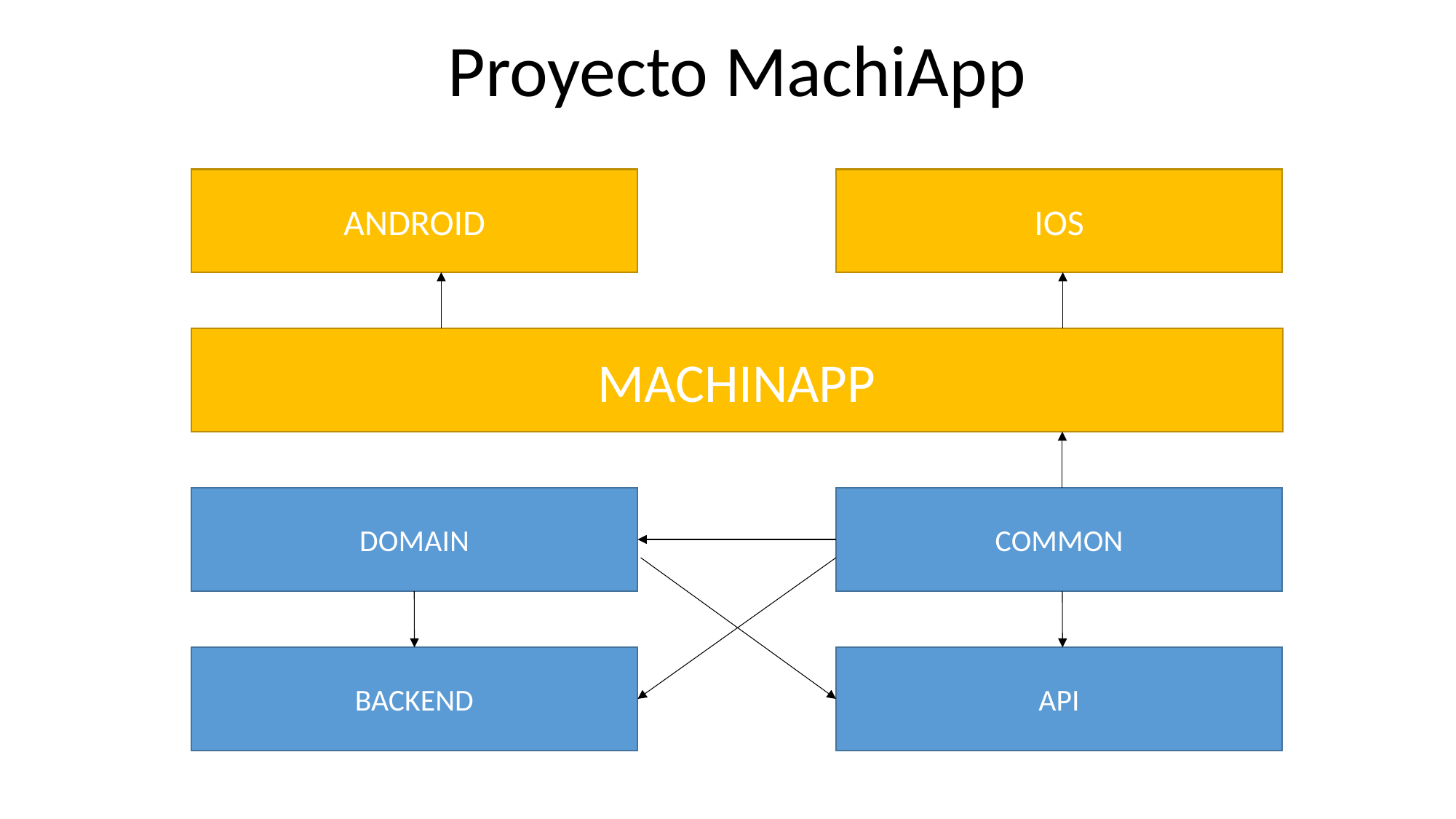

# Proyecto MachiApp
IOS
ANDROID
MACHINAPP
DOMAIN
COMMON
API
BACKEND